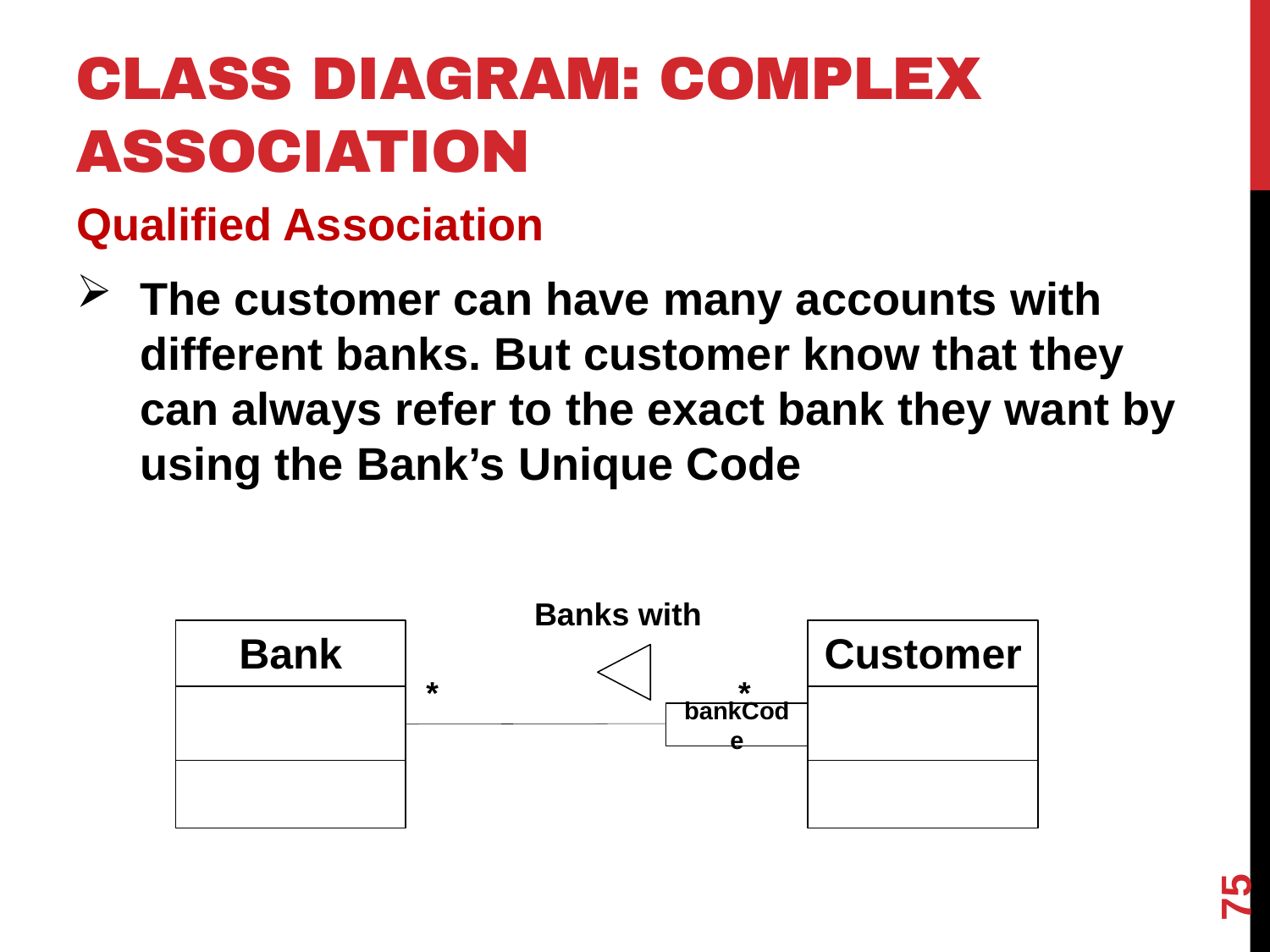

# Class Diagram: Complex Association
Qualified Association
The customer can have many accounts with different banks. But customer know that they can always refer to the exact bank they want by using the Bank’s Unique Code
Banks with
Bank

Customer

*
*
bankCode
75